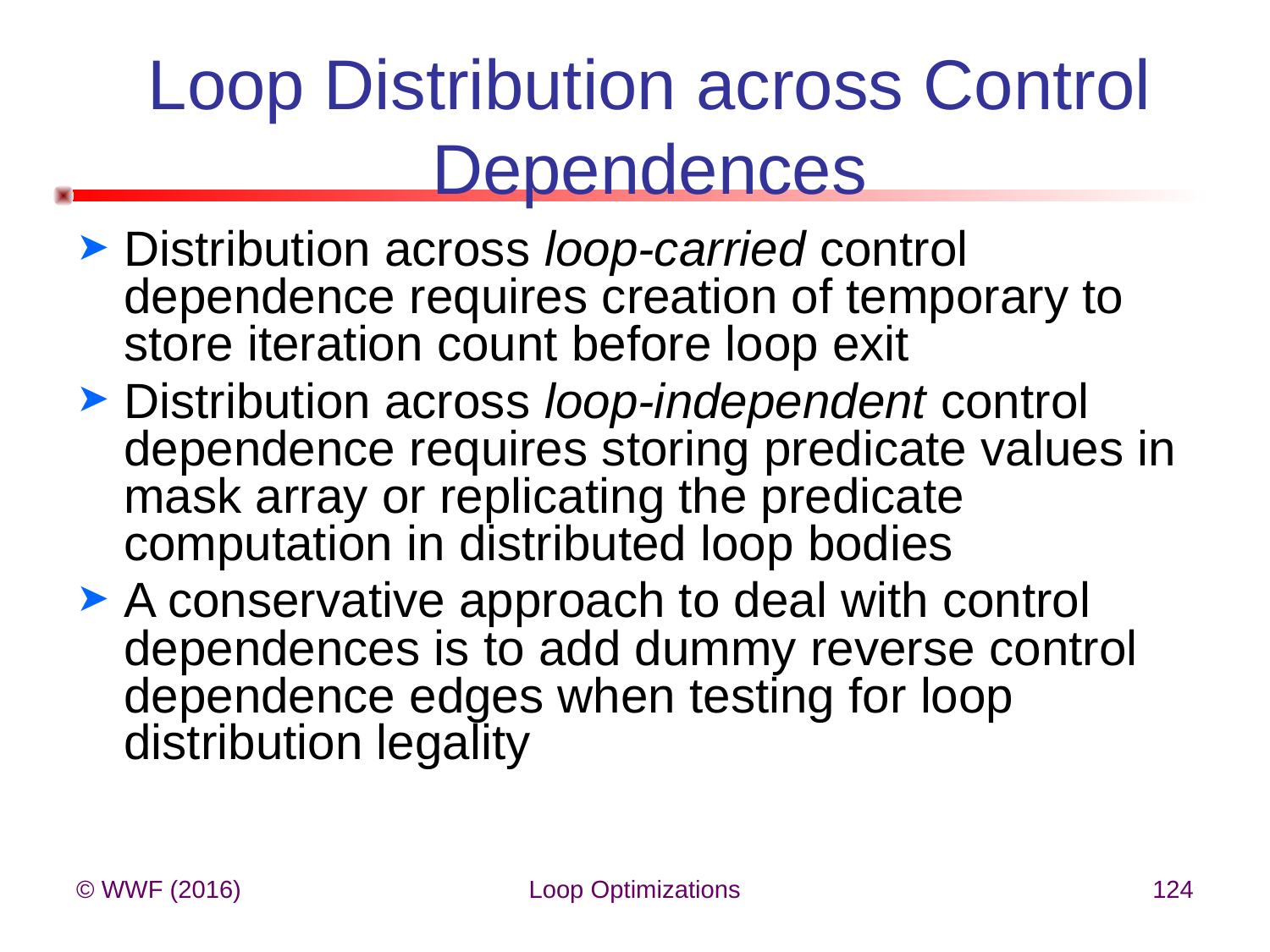

# Loop Distribution across Control Dependences
Distribution across loop-carried control dependence requires creation of temporary to store iteration count before loop exit
Distribution across loop-independent control dependence requires storing predicate values in mask array or replicating the predicate computation in distributed loop bodies
A conservative approach to deal with control dependences is to add dummy reverse control dependence edges when testing for loop distribution legality

© WWF (2016)
Loop Optimizations
124